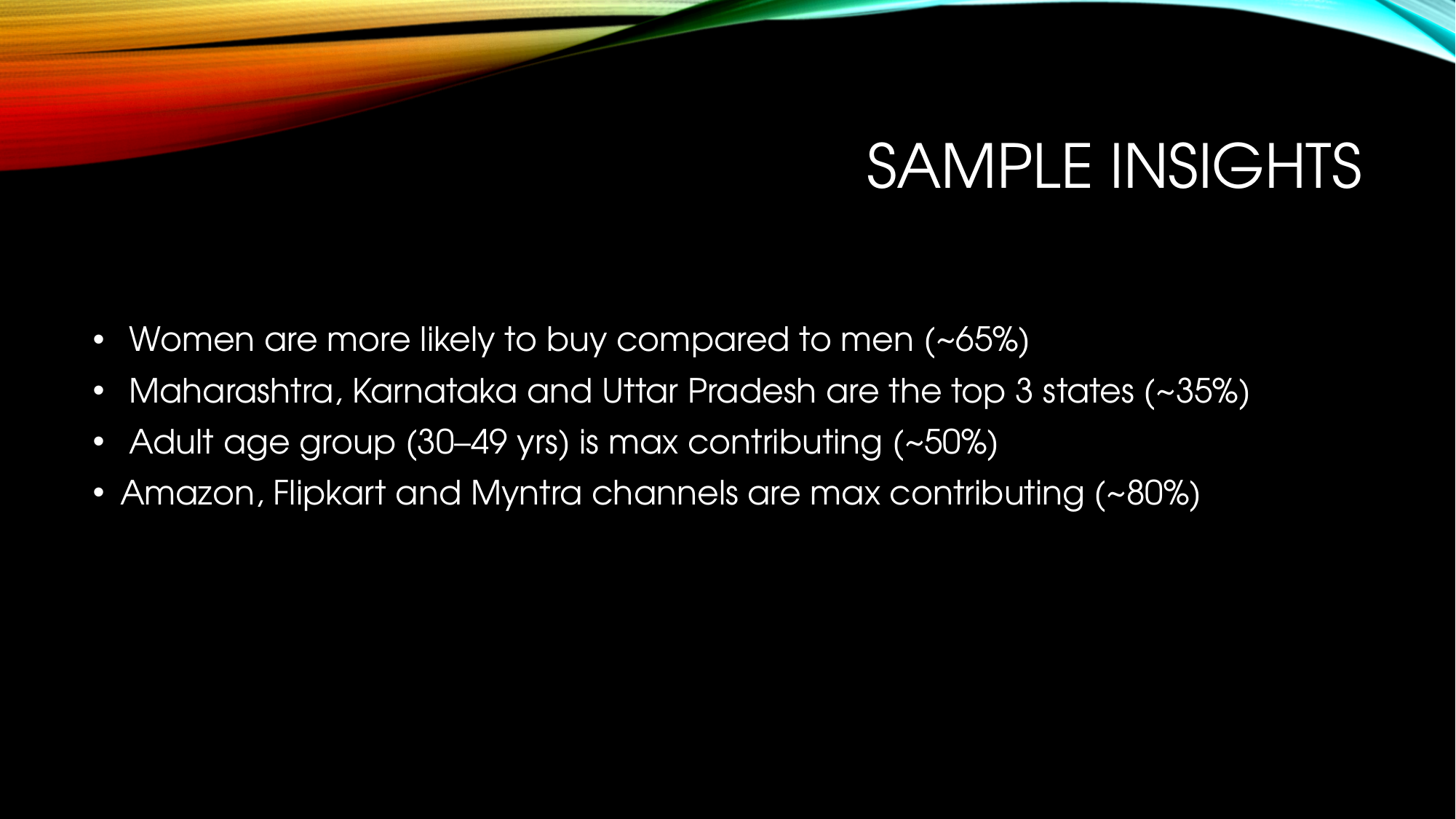

# Sample insights

 Women are more likely to buy compared to men (~65%)
 Maharashtra, Karnataka and Uttar Pradesh are the top 3 states (~35%)
 Adult age group (30–49 yrs) is max contributing (~50%)
Amazon, Flipkart and Myntra channels are max contributing (~80%)